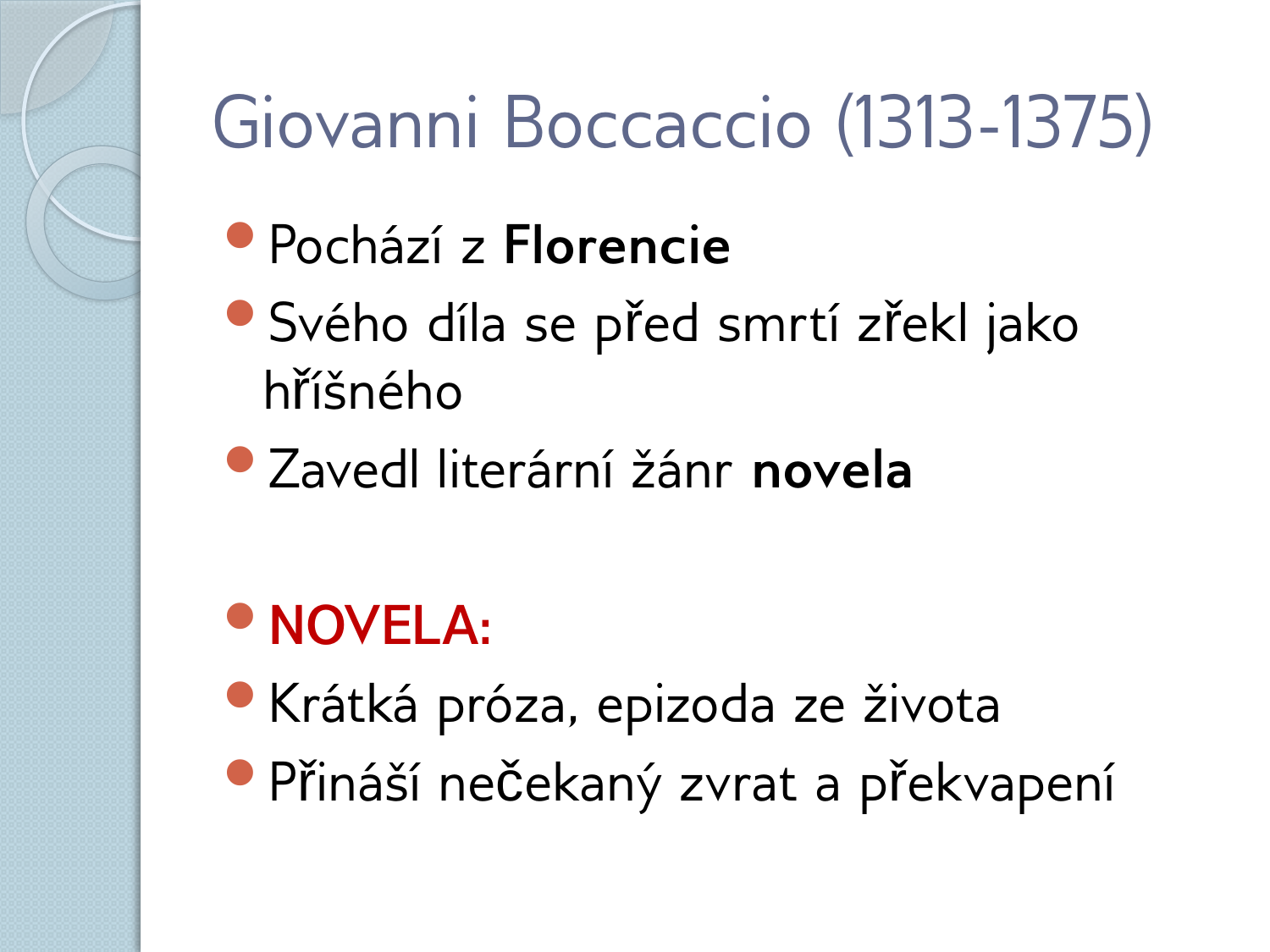

# Giovanni Boccaccio (1313-1375)
Pochází z Florencie
Svého díla se před smrtí zřekl jako hříšného
Zavedl literární žánr novela

NOVELA:
Krátká próza, epizoda ze života
Přináší nečekaný zvrat a překvapení